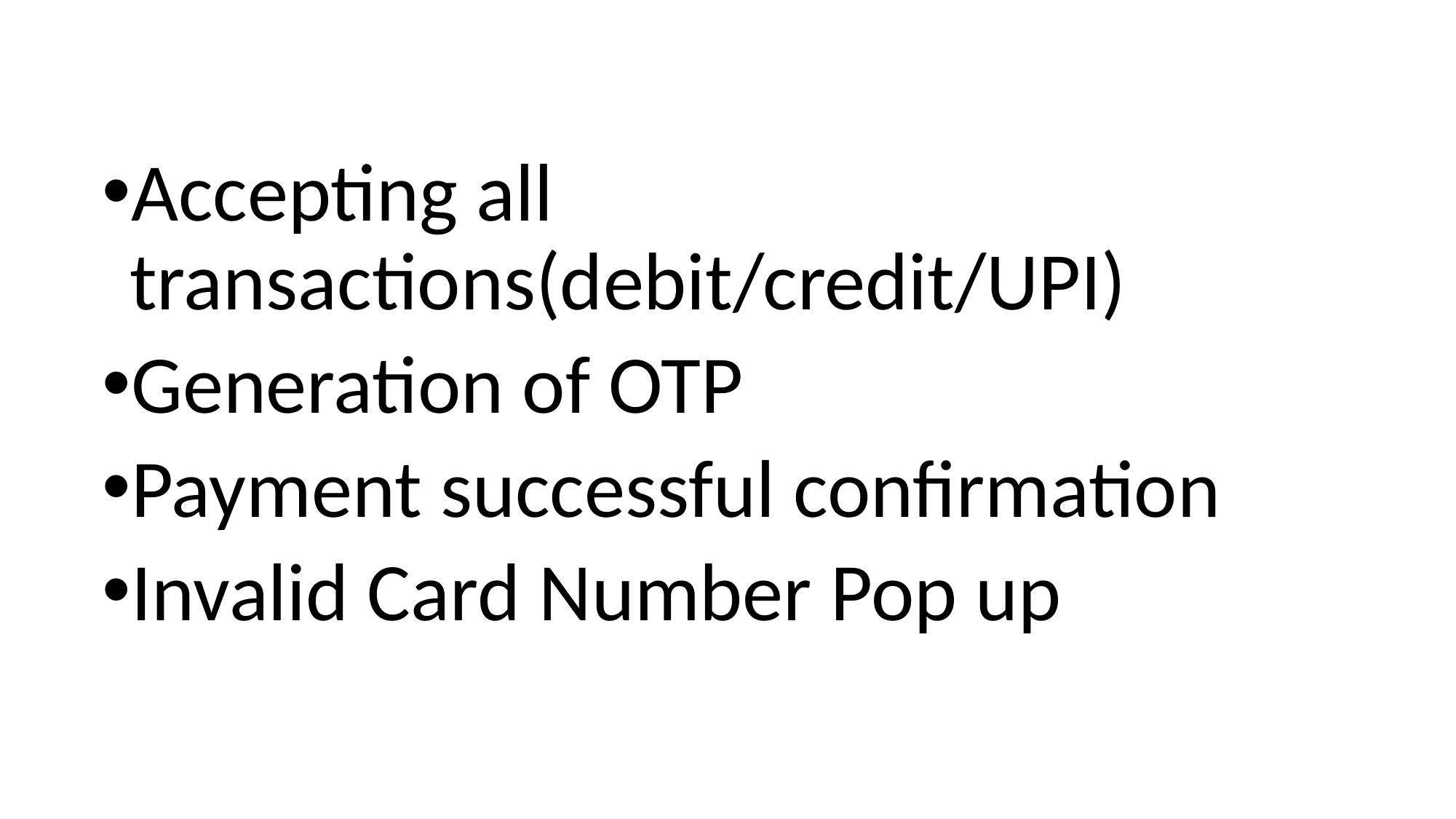

Accepting all transactions(debit/credit/UPI)
Generation of OTP
Payment successful confirmation
Invalid Card Number Pop up